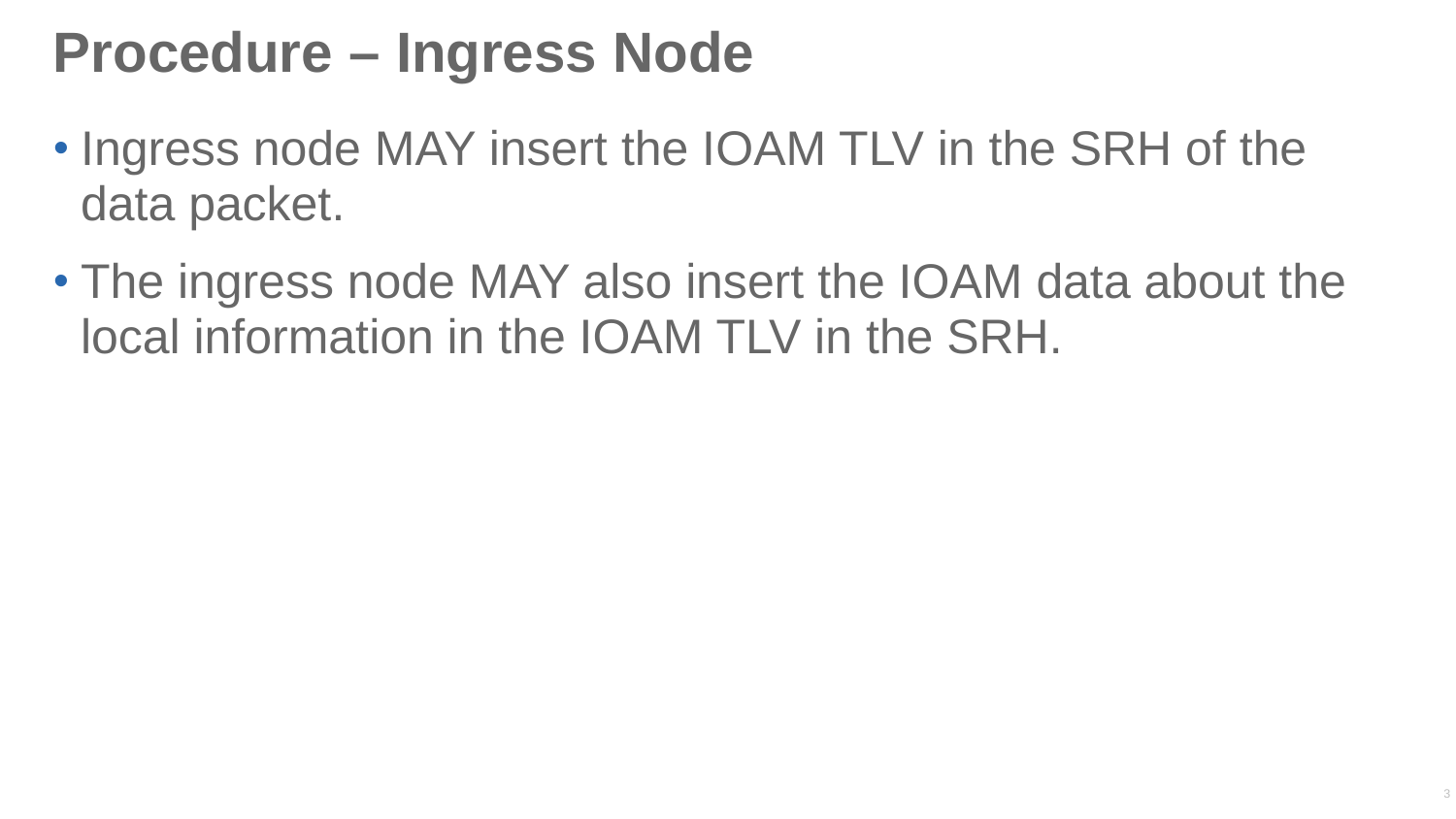

# Procedure – Ingress Node
Ingress node MAY insert the IOAM TLV in the SRH of the data packet.
The ingress node MAY also insert the IOAM data about the local information in the IOAM TLV in the SRH.